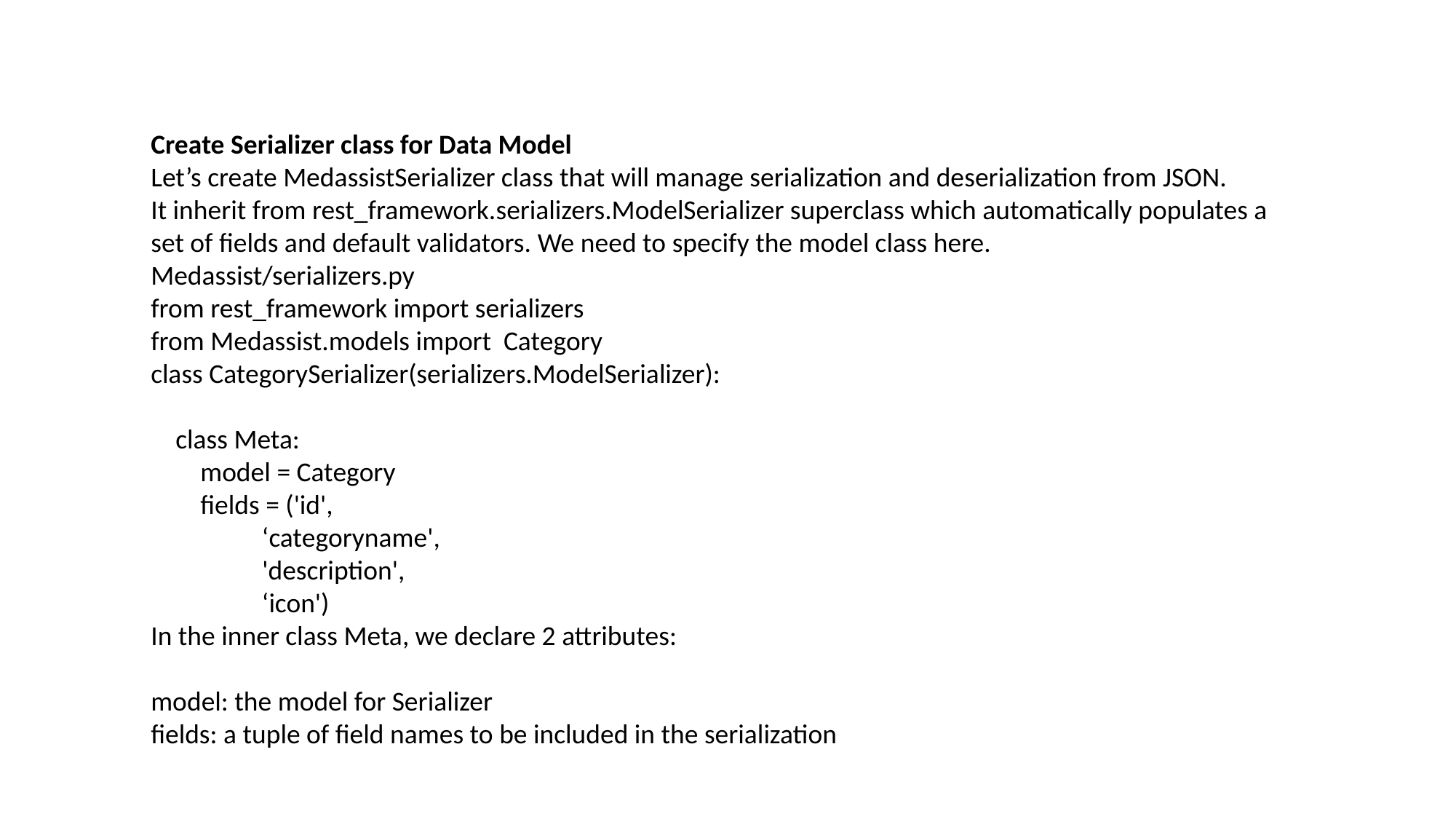

Create Serializer class for Data Model
Let’s create MedassistSerializer class that will manage serialization and deserialization from JSON.
It inherit from rest_framework.serializers.ModelSerializer superclass which automatically populates a set of fields and default validators. We need to specify the model class here.
Medassist/serializers.py
from rest_framework import serializers
from Medassist.models import  Category
class CategorySerializer(serializers.ModelSerializer):

    class Meta:
        model = Category
        fields = ('id',
                  ‘categoryname',
                  'description',
                  ‘icon')
In the inner class Meta, we declare 2 attributes:

model: the model for Serializer
fields: a tuple of field names to be included in the serialization